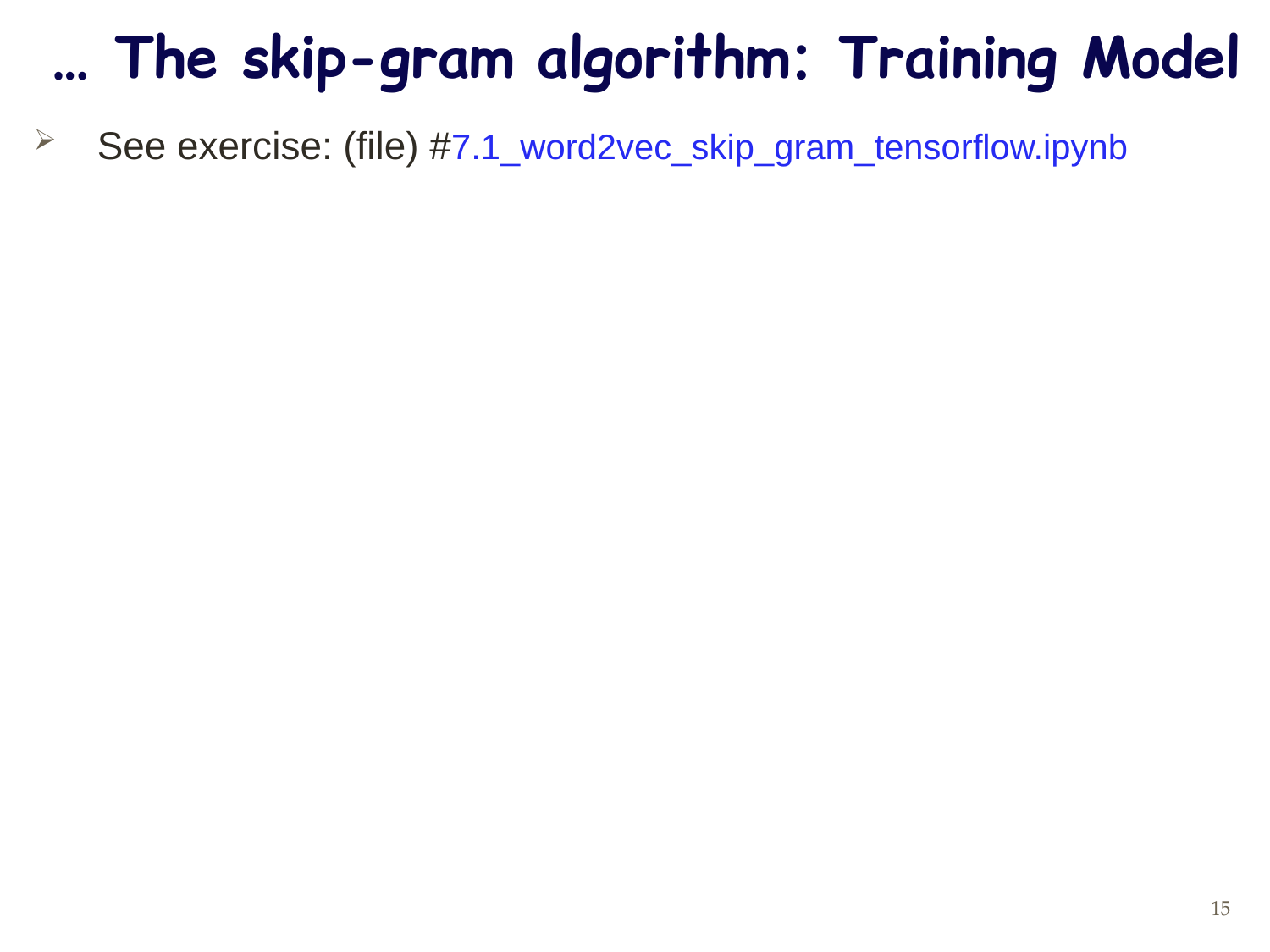

# … The skip-gram algorithm: Training Model
See exercise: (file) #7.1_word2vec_skip_gram_tensorflow.ipynb

15